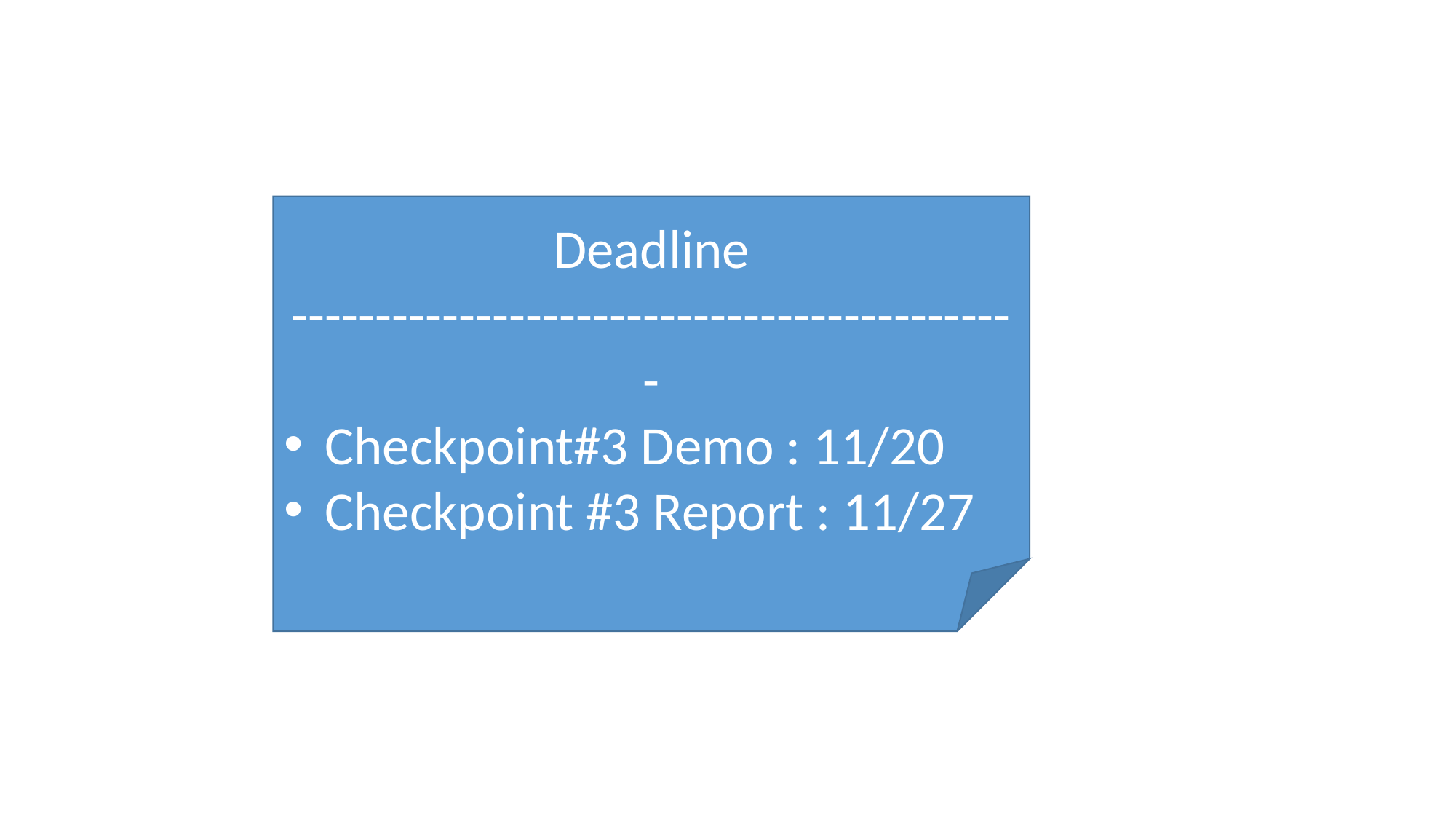

Deadline
--------------------------------------------
Checkpoint#3 Demo : 11/20
Checkpoint #3 Report : 11/27